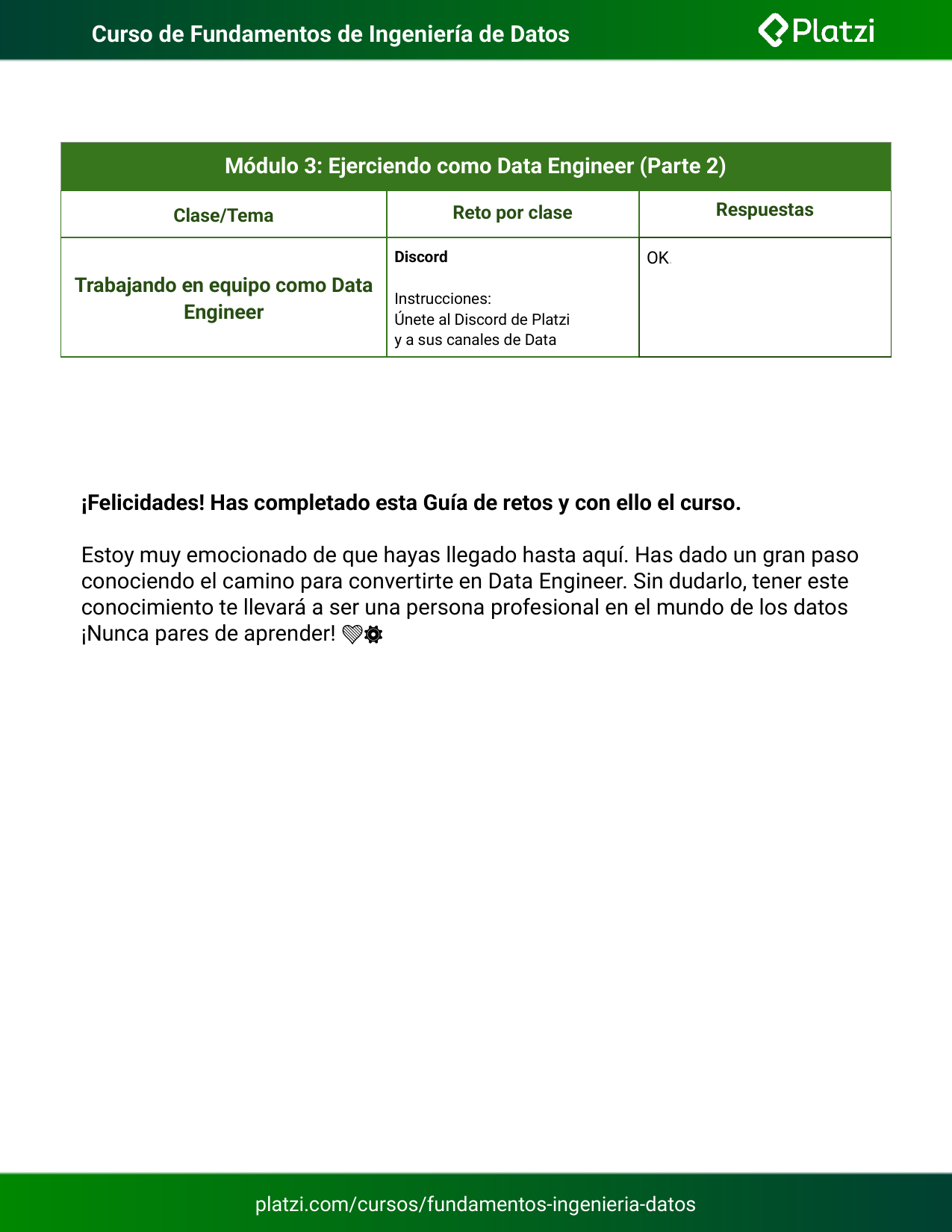

# Curso de Fundamentos de Ingeniería de Datos
| Módulo 3: Ejerciendo como Data Engineer (Parte 2) |  |  |
| --- | --- | --- |
| Clase/Tema | Reto por clase | Respuestas |
| Trabajando en equipo como Data Engineer | Discord Instrucciones: Únete al Discord de Platzi y a sus canales de Data | OK. |

¡Felicidades! Has completado esta Guía de retos y con ello el curso.

Estoy muy emocionado de que hayas llegado hasta aquí. Has dado un gran paso conociendo el camino para convertirte en Data Engineer. Sin dudarlo, tener este conocimiento te llevará a ser una persona profesional en el mundo de los datos ¡Nunca pares de aprender! 💚⚙️

platzi.com/cursos/fundamentos-ingenieria-datos